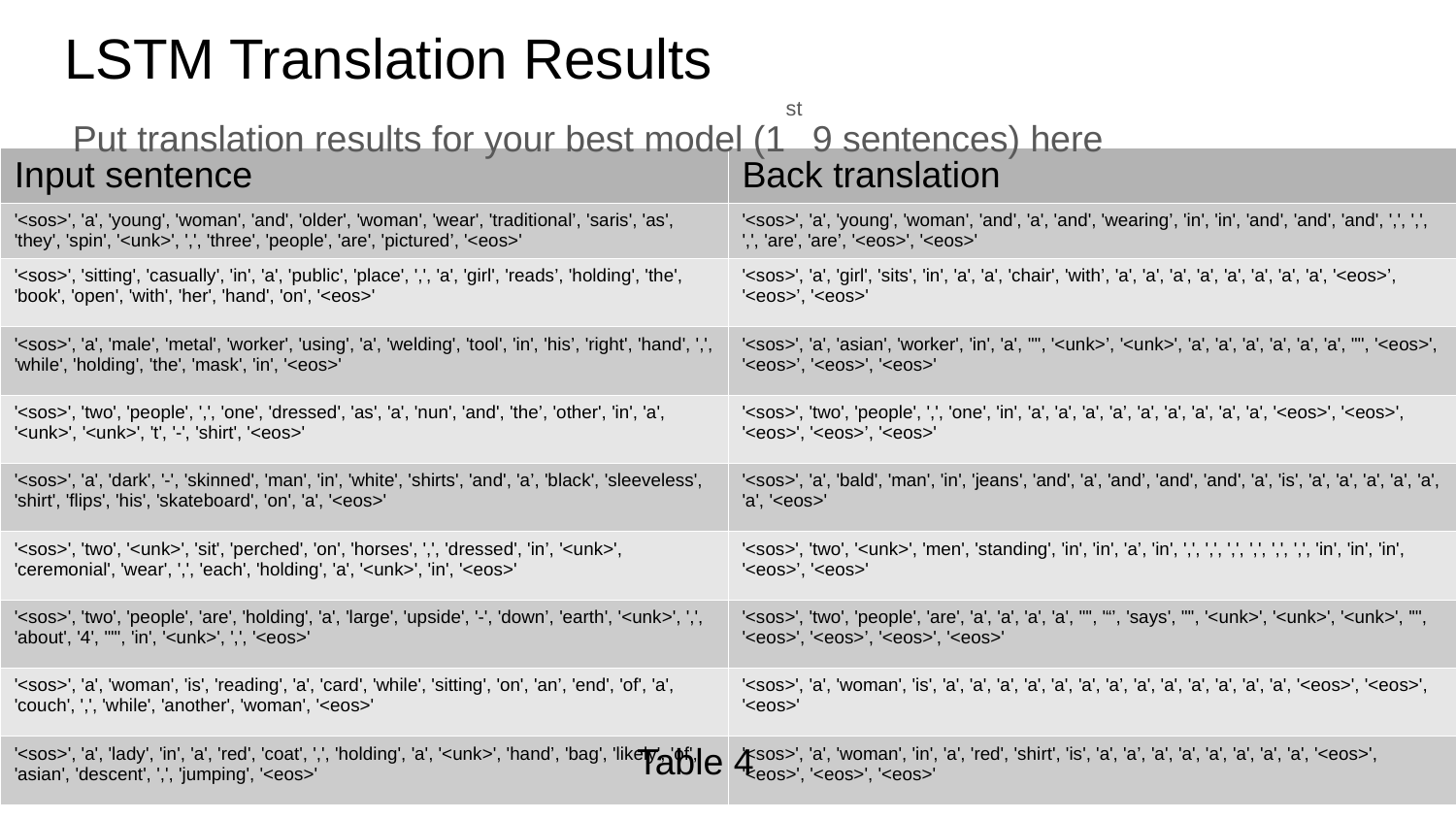

LSTM Translation Results
Put translation results for your best model (1st 9 sentences) here
| Input sentence | Back translation |
| --- | --- |
| '<sos>', 'a', 'young', 'woman', 'and', 'older', 'woman', 'wear', 'traditional’, 'saris', 'as', 'they', 'spin', '<unk>', ',', 'three', 'people', 'are', 'pictured’, '<eos>' | '<sos>', 'a', 'young', 'woman', 'and', 'a', 'and', 'wearing’, 'in', 'in', 'and', 'and', 'and', ',', ',', ',', 'are', 'are’, '<eos>', '<eos>' |
| '<sos>', 'sitting', 'casually', 'in', 'a', 'public', 'place', ',', 'a', 'girl', 'reads’, 'holding', 'the', 'book', 'open', 'with', 'her', 'hand', 'on', '<eos>' | '<sos>', 'a', 'girl', 'sits', 'in', 'a', 'a', 'chair', 'with’, 'a', 'a', 'a', 'a', 'a', 'a', 'a', 'a', '<eos>’, '<eos>’, '<eos>' |
| '<sos>', 'a', 'male', 'metal', 'worker', 'using', 'a', 'welding', 'tool', 'in', 'his’, 'right', 'hand', ',', 'while', 'holding', 'the', 'mask', 'in', '<eos>' | '<sos>', 'a', 'asian', 'worker', 'in', 'a', '"', '<unk>’, '<unk>', 'a', 'a', 'a', 'a', 'a', 'a', '"', '<eos>', '<eos>’, '<eos>', '<eos>' |
| '<sos>', 'two', 'people', ',', 'one', 'dressed', 'as', 'a', 'nun', 'and', 'the’, 'other', 'in', 'a', '<unk>', '<unk>', 't', '-', 'shirt', '<eos>' | '<sos>', 'two', 'people', ',', 'one', 'in', 'a', 'a', 'a', 'a’, 'a', 'a', 'a', 'a', 'a', '<eos>', '<eos>', '<eos>', '<eos>’, '<eos>' |
| '<sos>', 'a', 'dark', '-', 'skinned', 'man', 'in', 'white', 'shirts', 'and', 'a’, 'black', 'sleeveless', 'shirt', 'flips', 'his', 'skateboard', 'on', 'a', '<eos>' | '<sos>', 'a', 'bald', 'man', 'in', 'jeans', 'and', 'a', 'and’, 'and', 'and', 'a', 'is', 'a', 'a', 'a', 'a', 'a', 'a', '<eos>' |
| '<sos>', 'two', '<unk>', 'sit', 'perched', 'on', 'horses', ',', 'dressed', 'in’, '<unk>', 'ceremonial', 'wear', ',', 'each', 'holding', 'a', '<unk>', 'in', '<eos>' | '<sos>', 'two', '<unk>', 'men', 'standing', 'in', 'in', 'a’, 'in', ',', ',', ',', ',', ',', ',', 'in', 'in', 'in', '<eos>’, '<eos>' |
| '<sos>', 'two', 'people', 'are', 'holding', 'a', 'large', 'upside', '-', 'down’, 'earth', '<unk>', ',', 'about', '4', "'", 'in', '<unk>', ',', '<eos>' | '<sos>', 'two', 'people', 'are', 'a', 'a', 'a', 'a', '"', '“’, 'says', '"', '<unk>', '<unk>', '<unk>', '"', '<eos>', '<eos>’, '<eos>', '<eos>' |
| '<sos>', 'a', 'woman', 'is', 'reading', 'a', 'card', 'while', 'sitting', 'on', 'an’, 'end', 'of', 'a', 'couch', ',', 'while', 'another', 'woman', '<eos>' | '<sos>', 'a', 'woman', 'is', 'a', 'a', 'a', 'a', 'a', 'a', 'a’, 'a', 'a', 'a', 'a', 'a', 'a', '<eos>', '<eos>', '<eos>' |
| '<sos>', 'a', 'lady', 'in', 'a', 'red', 'coat', ',', 'holding', 'a', '<unk>', 'hand’, 'bag', 'likely', 'of', 'asian', 'descent', ',', 'jumping', '<eos>' | '<sos>', 'a', 'woman', 'in', 'a', 'red', 'shirt', 'is', 'a', 'a’, 'a', 'a', 'a', 'a', 'a', 'a', '<eos>', '<eos>', '<eos>', '<eos>' |
Table 4